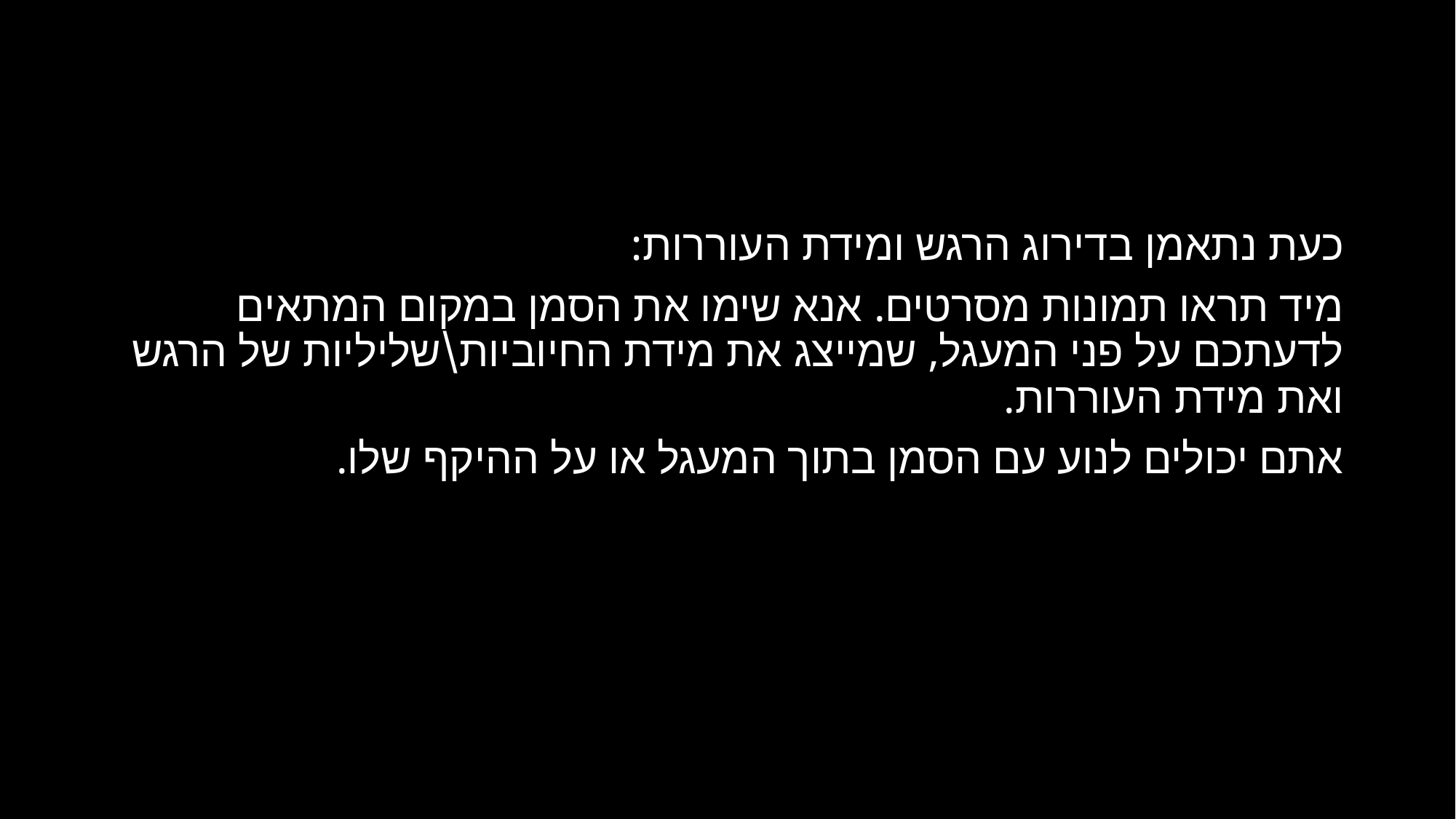

#
כעת נתאמן בדירוג הרגש ומידת העוררות:
מיד תראו תמונות מסרטים. אנא שימו את הסמן במקום המתאים לדעתכם על פני המעגל, שמייצג את מידת החיוביות\שליליות של הרגש ואת מידת העוררות.
אתם יכולים לנוע עם הסמן בתוך המעגל או על ההיקף שלו.